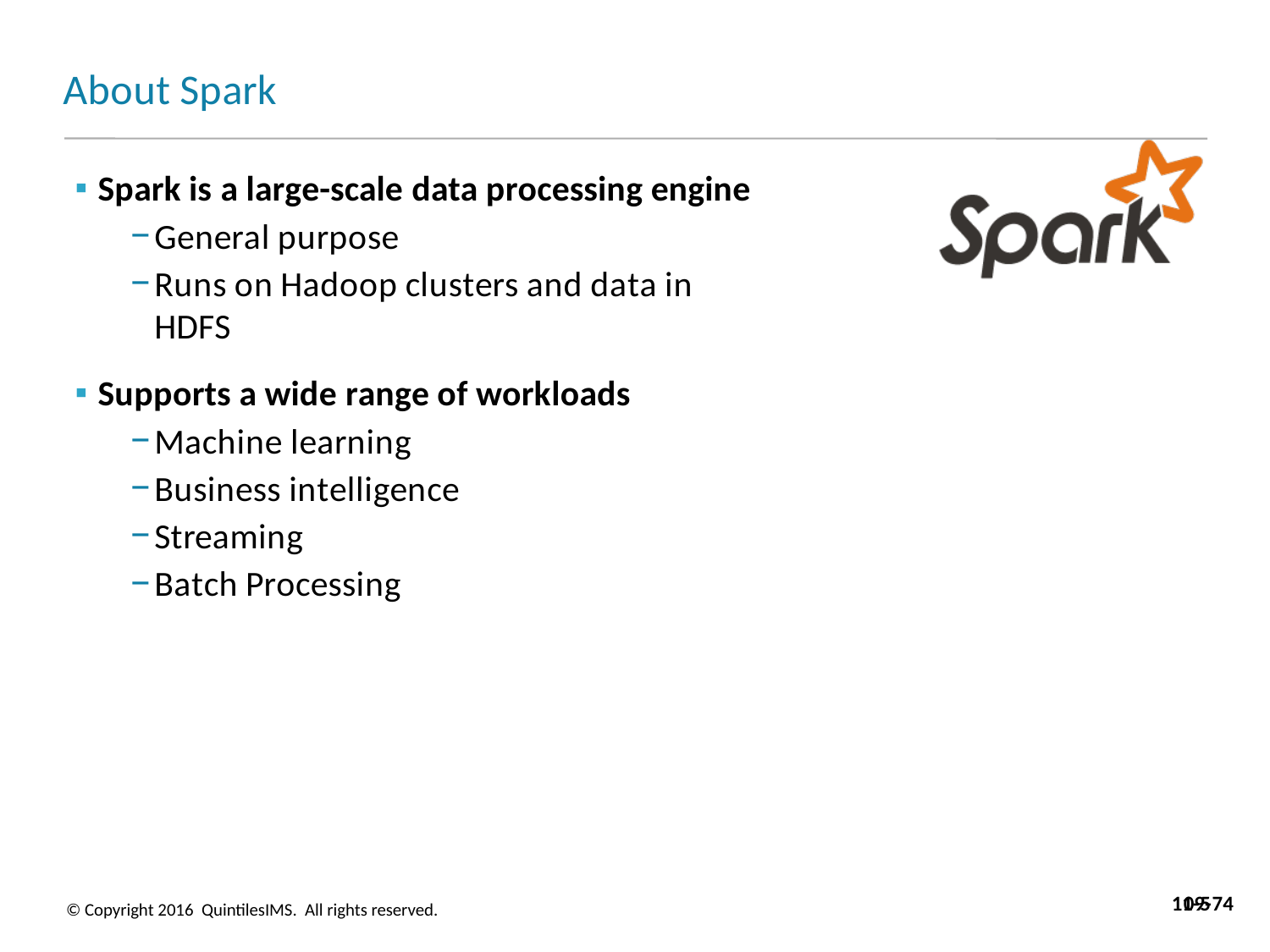

# About Spark

Spark is a large-scale data processing engine
General purpose
Runs on Hadoop clusters and data in HDFS
Supports a wide range of workloads
Machine learning
Business intelligence
Streaming
Batch Processing
11-5
09-74
© Copyright 2016  QuintilesIMS.  All rights reserved.